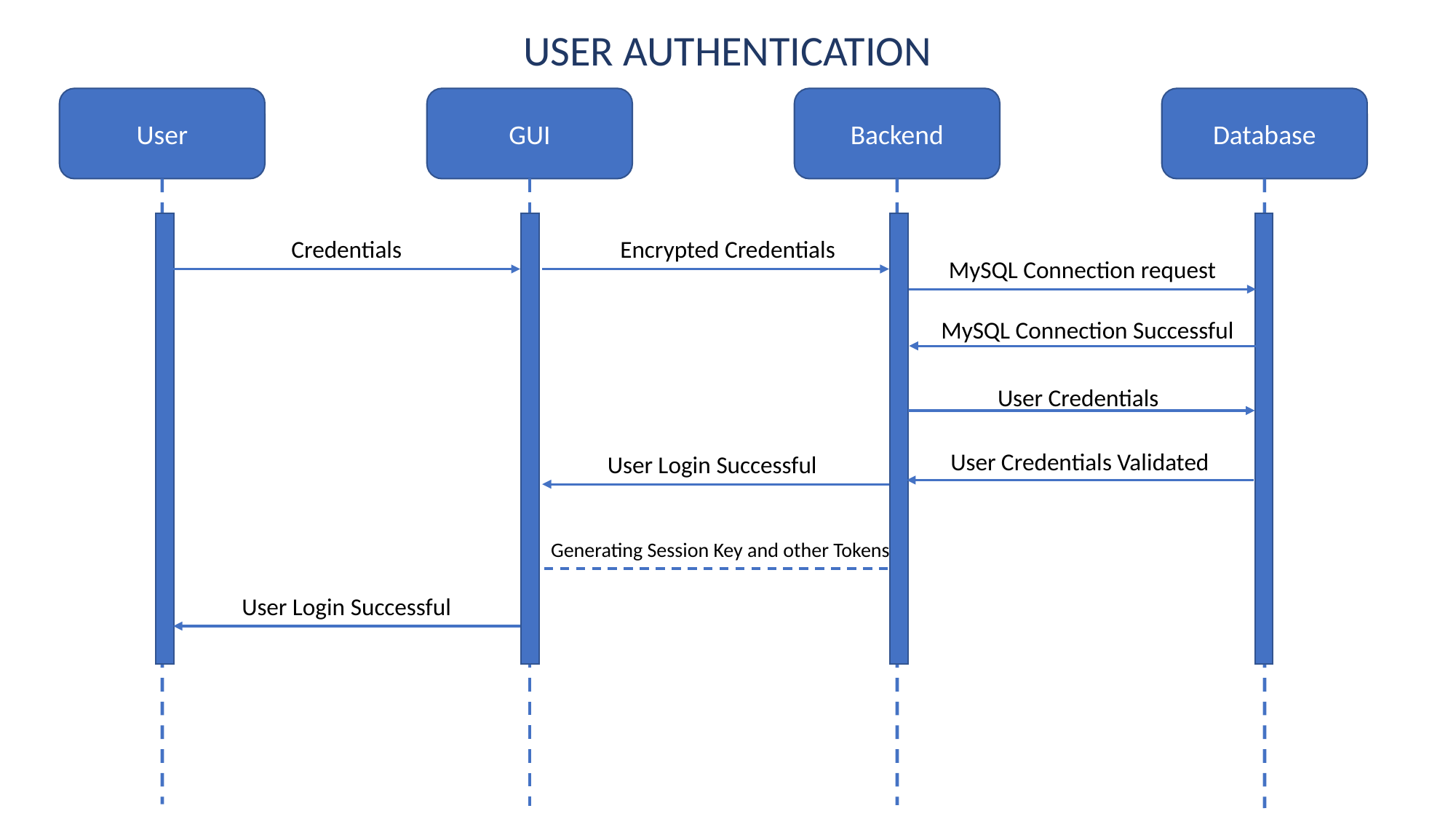

USER AUTHENTICATION
User
GUI
Backend
Database

Credentials
Encrypted Credentials
MySQL Connection request
MySQL Connection Successful
User Credentials
User Credentials Validated
User Login Successful
Generating Session Key and other Tokens
User Login Successful